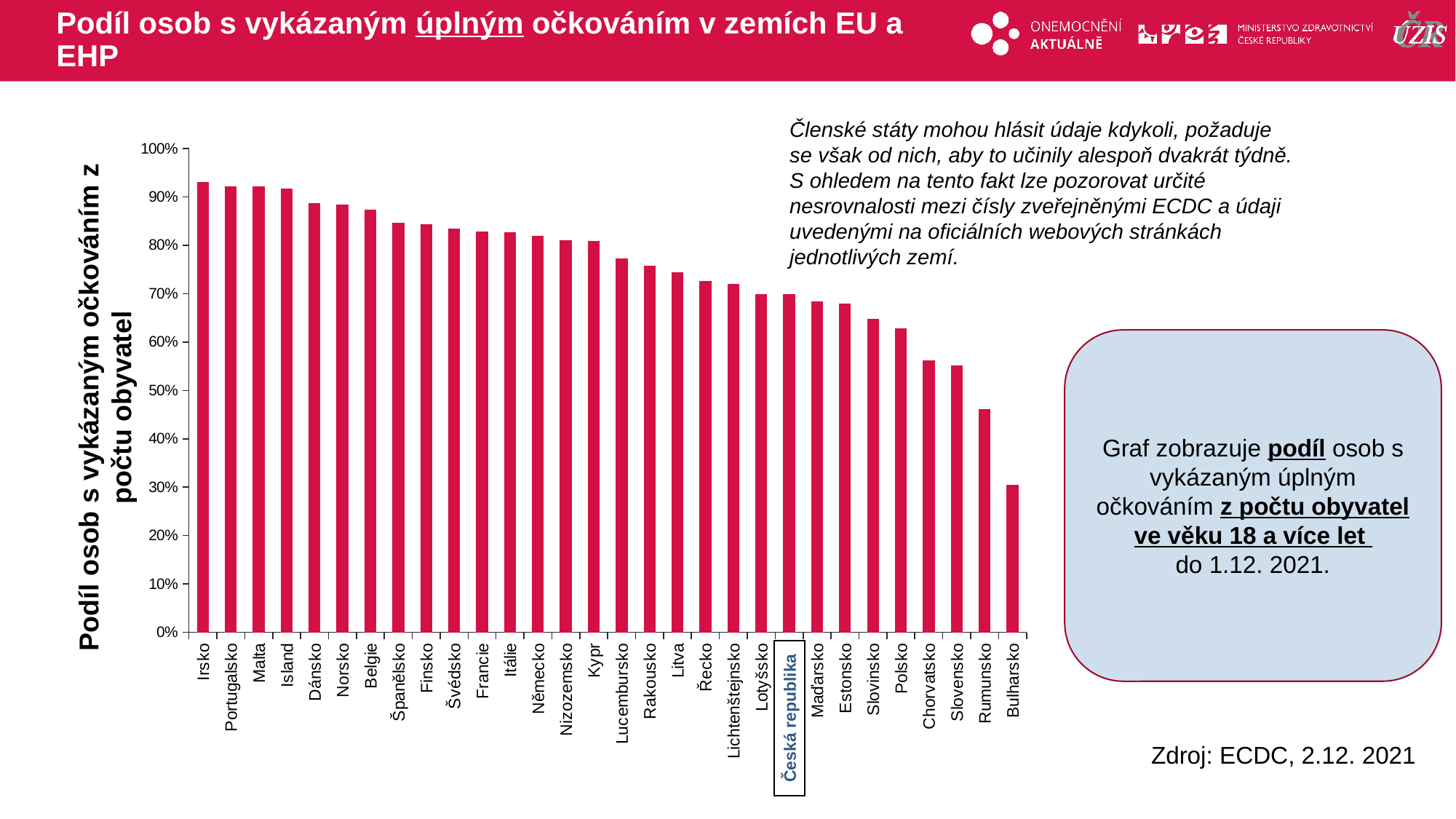

# Podíl osob s vykázaným úplným očkováním v zemích EU a EHP
Členské státy mohou hlásit údaje kdykoli, požaduje se však od nich, aby to učinily alespoň dvakrát týdně. S ohledem na tento fakt lze pozorovat určité nesrovnalosti mezi čísly zveřejněnými ECDC a údaji uvedenými na oficiálních webových stránkách jednotlivých zemí.

### Chart

| Category | smrtnost |
|---|---|
| Irsko | 0.93 |
| Portugalsko | 0.921 |
| Malta | 0.921 |
| Island | 0.916 |
| Dánsko | 0.887 |
| Norsko | 0.883 |
| Belgie | 0.873 |
| Španělsko | 0.845 |
| Finsko | 0.842 |
| Švédsko | 0.834 |
| Francie | 0.827 |
| Itálie | 0.826 |
| Německo | 0.819 |
| Nizozemsko | 0.809 |
| Kypr | 0.808 |
| Lucembursko | 0.772 |
| Rakousko | 0.757 |
| Litva | 0.744 |
| Řecko | 0.725 |
| Lichtenštejnsko | 0.72 |
| Lotyšsko | 0.698 |
| Česká republika | 0.698 |
| Maďarsko | 0.683 |
| Estonsko | 0.679 |
| Slovinsko | 0.647 |
| Polsko | 0.627 |
| Chorvatsko | 0.561 |
| Slovensko | 0.551 |
| Rumunsko | 0.46 |
| Bulharsko | 0.304 |
Graf zobrazuje podíl osob s vykázaným úplným očkováním z počtu obyvatel ve věku 18 a více let
do 1.12. 2021.
Podíl osob s vykázaným očkováním z počtu obyvatel
Česká republika
Zdroj: ECDC, 2.12. 2021